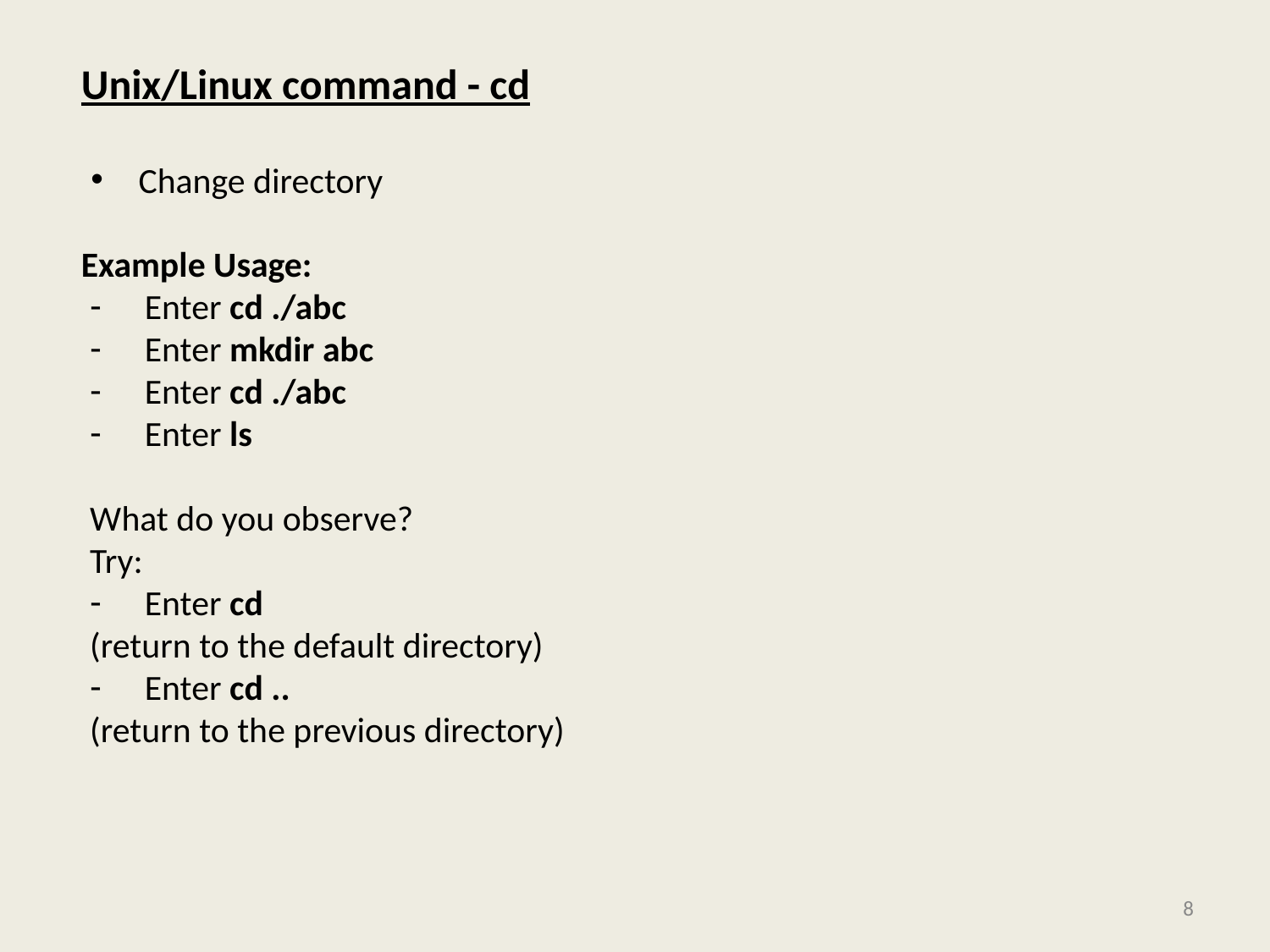

Unix/Linux command - cd
Change directory
Example Usage:
Enter cd ./abc
Enter mkdir abc
Enter cd ./abc
Enter ls

What do you observe?
Try:
Enter cd
(return to the default directory)
Enter cd ..
(return to the previous directory)

8